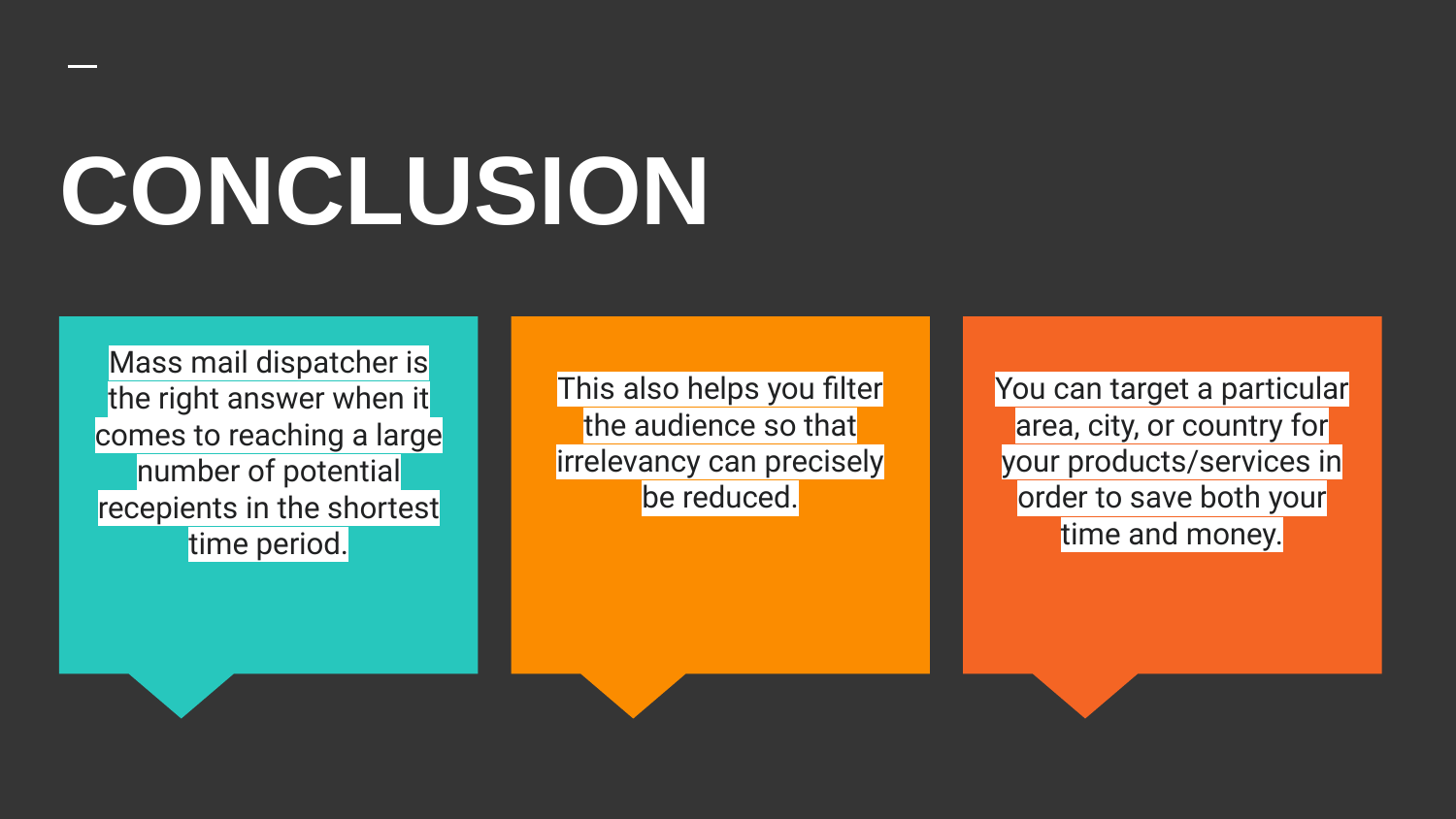

# CONCLUSION

Mass mail dispatcher is the right answer when it comes to reaching a large number of potential recepients in the shortest time period.

This also helps you filter the audience so that irrelevancy can precisely be reduced.

You can target a particular area, city, or country for your products/services in order to save both your time and money.